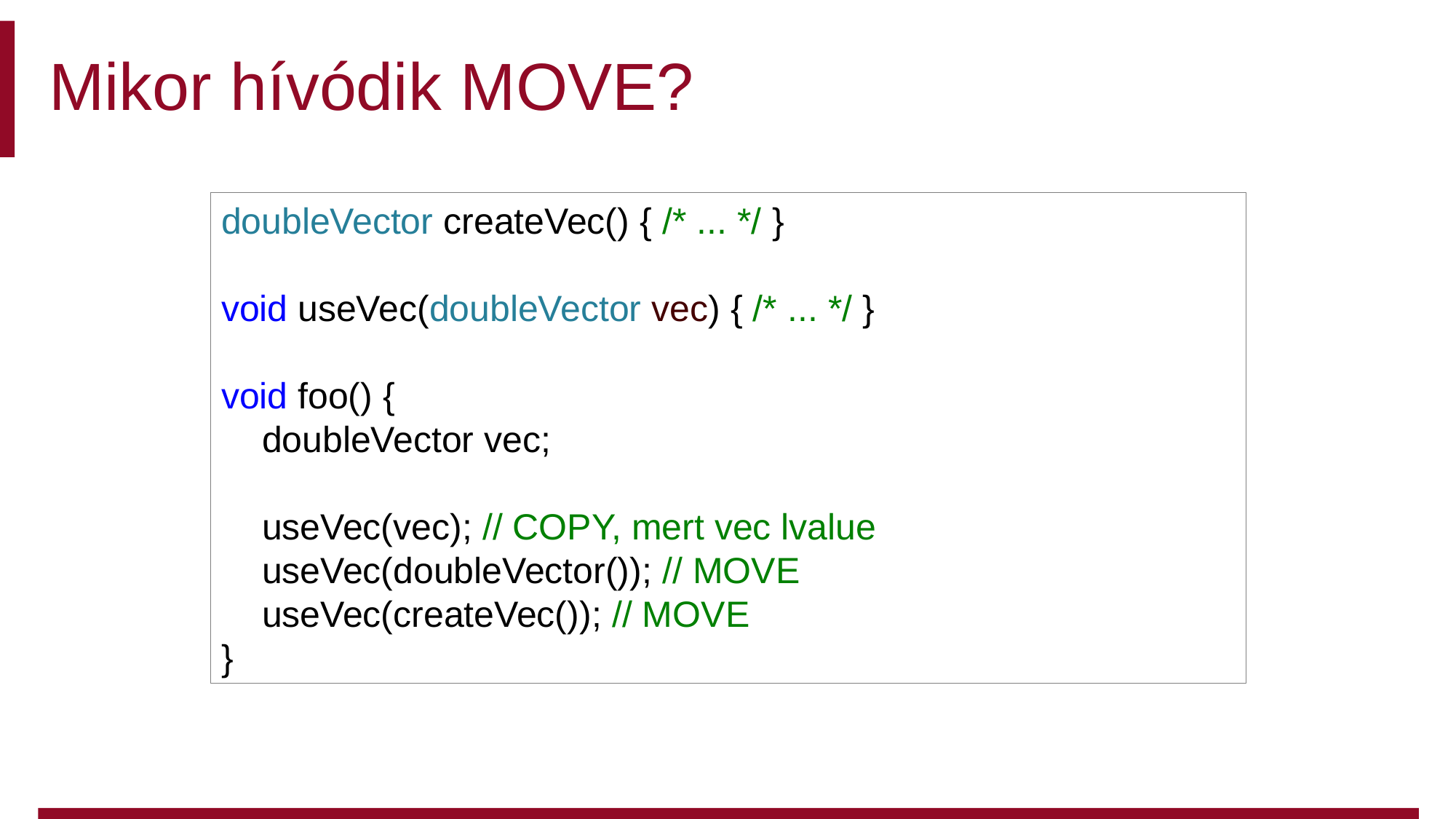

# Mikor hívódik MOVE?
doubleVector createVec() { /* ... */ }
void useVec(doubleVector vec) { /* ... */ }
void foo() {
    doubleVector vec;
    useVec(vec); // COPY, mert vec lvalue
    useVec(doubleVector()); // MOVE
    useVec(createVec()); // MOVE
}